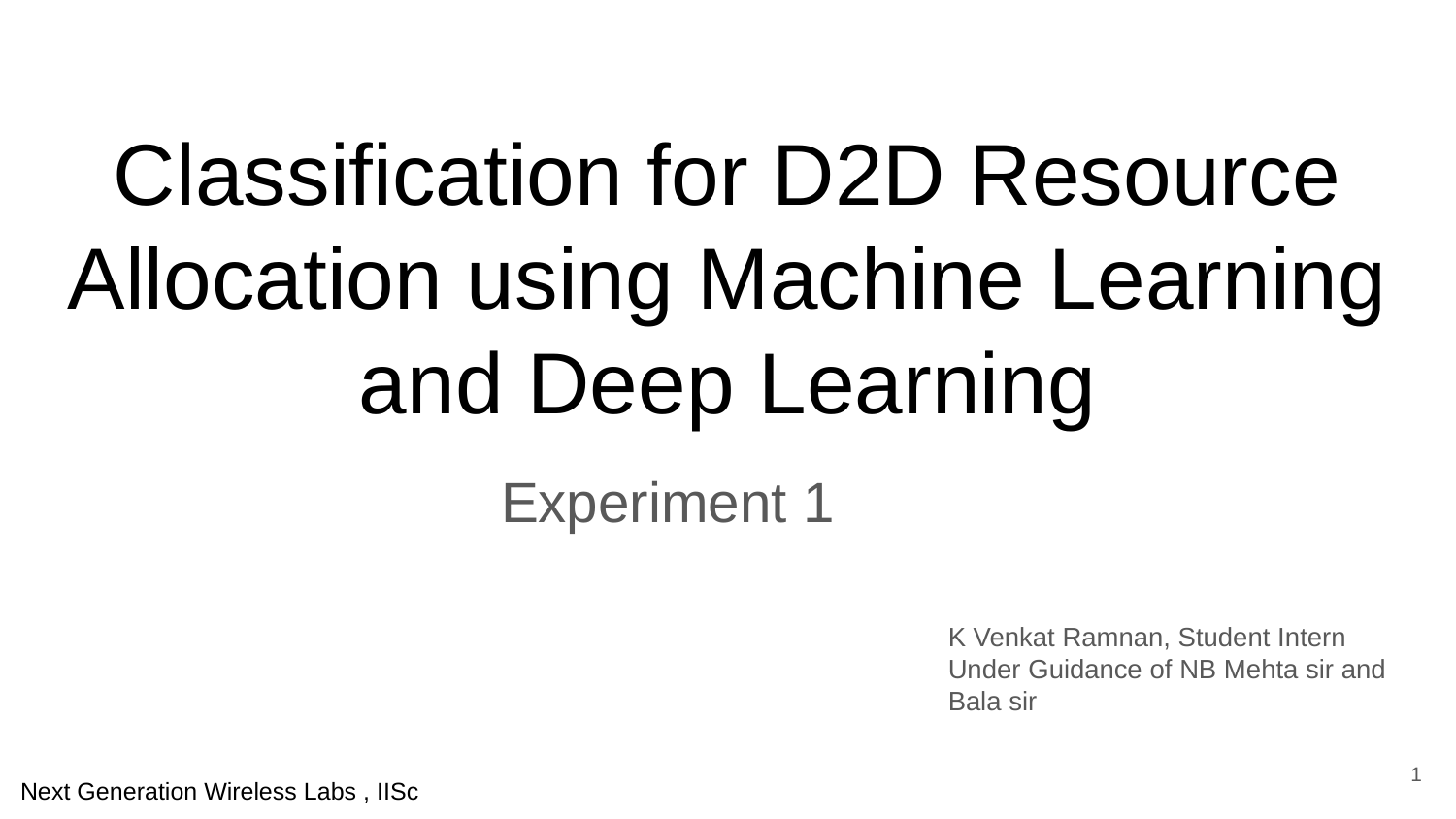

# Classification for D2D Resource Allocation using Machine Learning and Deep Learning
Experiment 1
K Venkat Ramnan, Student Intern
Under Guidance of NB Mehta sir and Bala sir
1